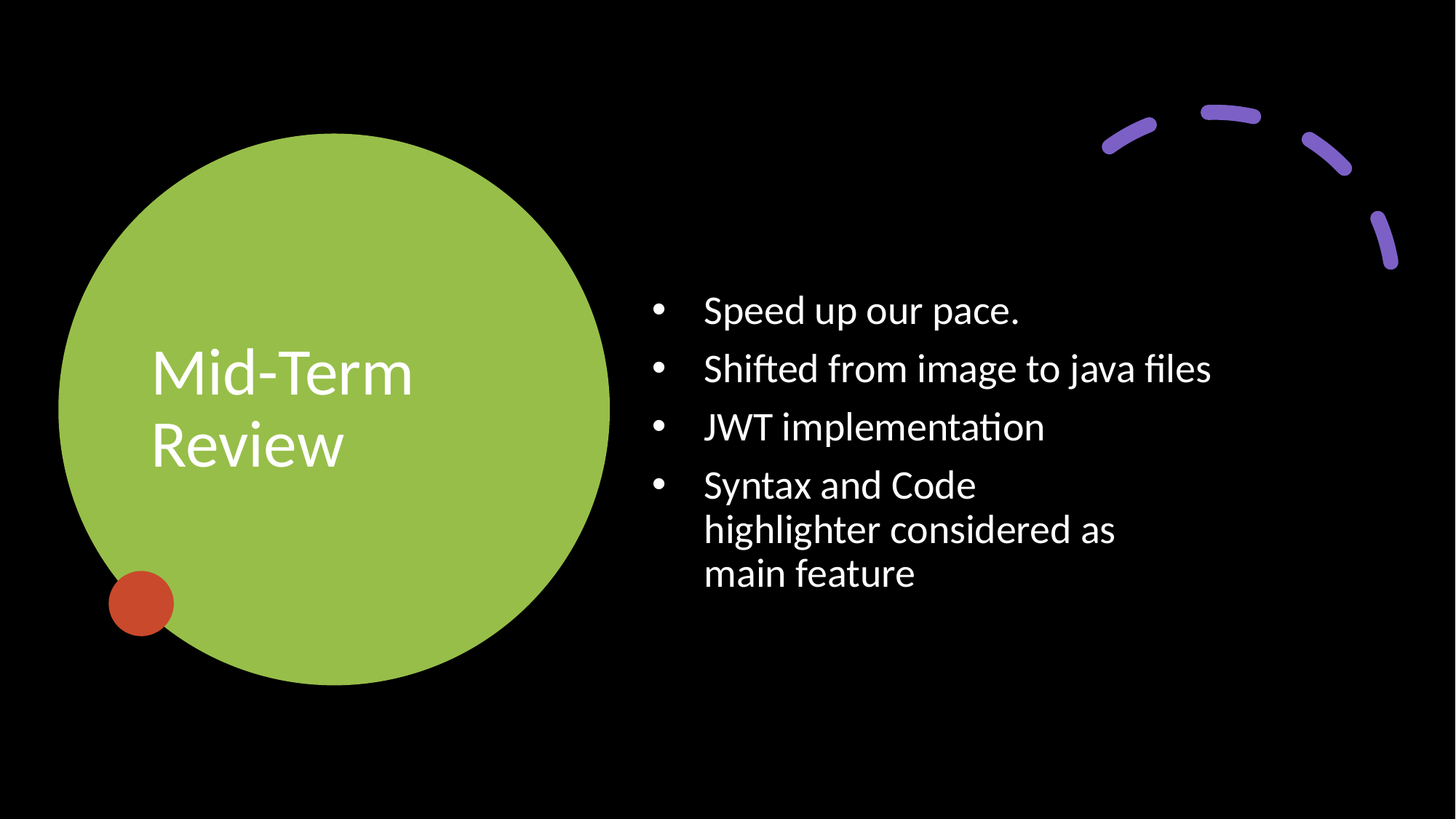

# Mid-Term Review
Speed up our pace.
Shifted from image to java files
JWT implementation
Syntax and Code highlighter considered as main feature